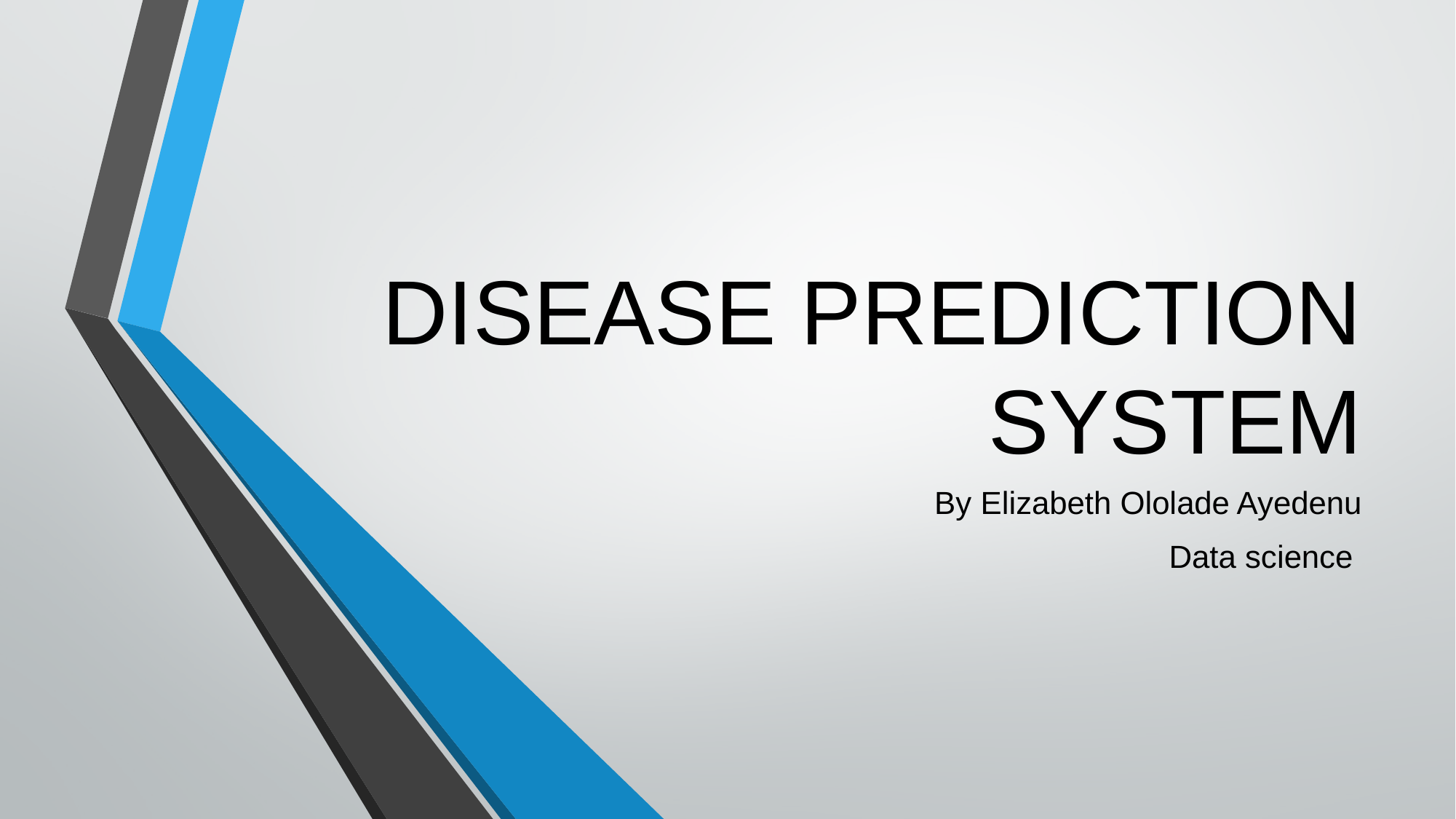

# DISEASE PREDICTION SYSTEM
By Elizabeth Ololade Ayedenu
Data science